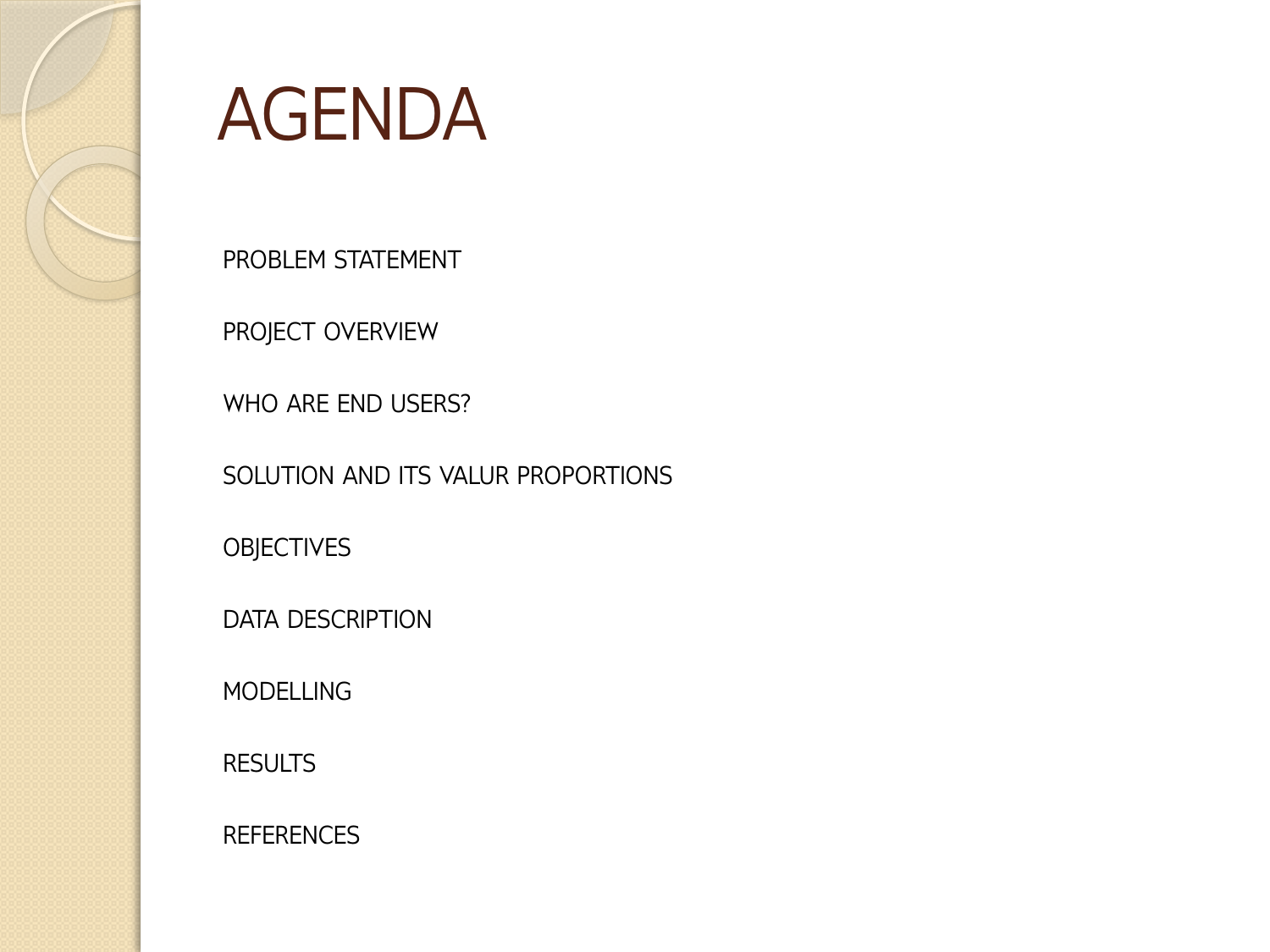

# AGENDA

PROBLEM STATEMENT

PROJECT OVERVIEW

WHO ARE END USERS?

SOLUTION AND ITS VALUR PROPORTIONS

OBJECTIVES

DATA DESCRIPTION

MODELLING

RESULTS

REFERENCES